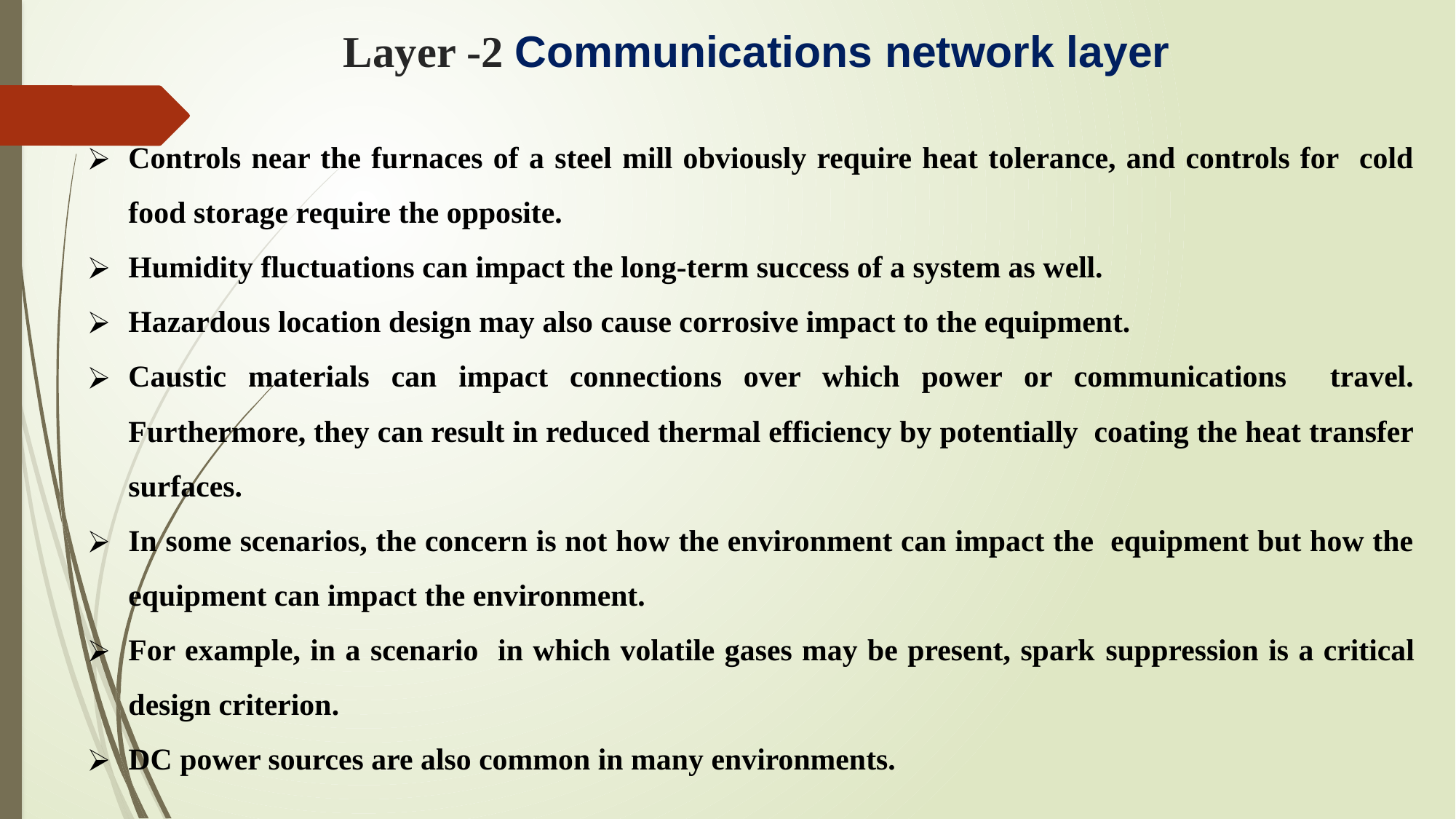

# Layer -2 Communications network layer

Controls near the furnaces of a steel mill obviously require heat tolerance, and controls for  cold food storage require the opposite.
Humidity fluctuations can impact the long-term success of a system as well.
Hazardous location design may also cause corrosive impact to the equipment.
Caustic materials can impact connections over which power or communications  travel. Furthermore, they can result in reduced thermal efficiency by potentially  coating the heat transfer surfaces.
In some scenarios, the concern is not how the environment can impact the  equipment but how the equipment can impact the environment.
For example, in a scenario  in which volatile gases may be present, spark suppression is a critical design criterion.
DC power sources are also common in many environments.